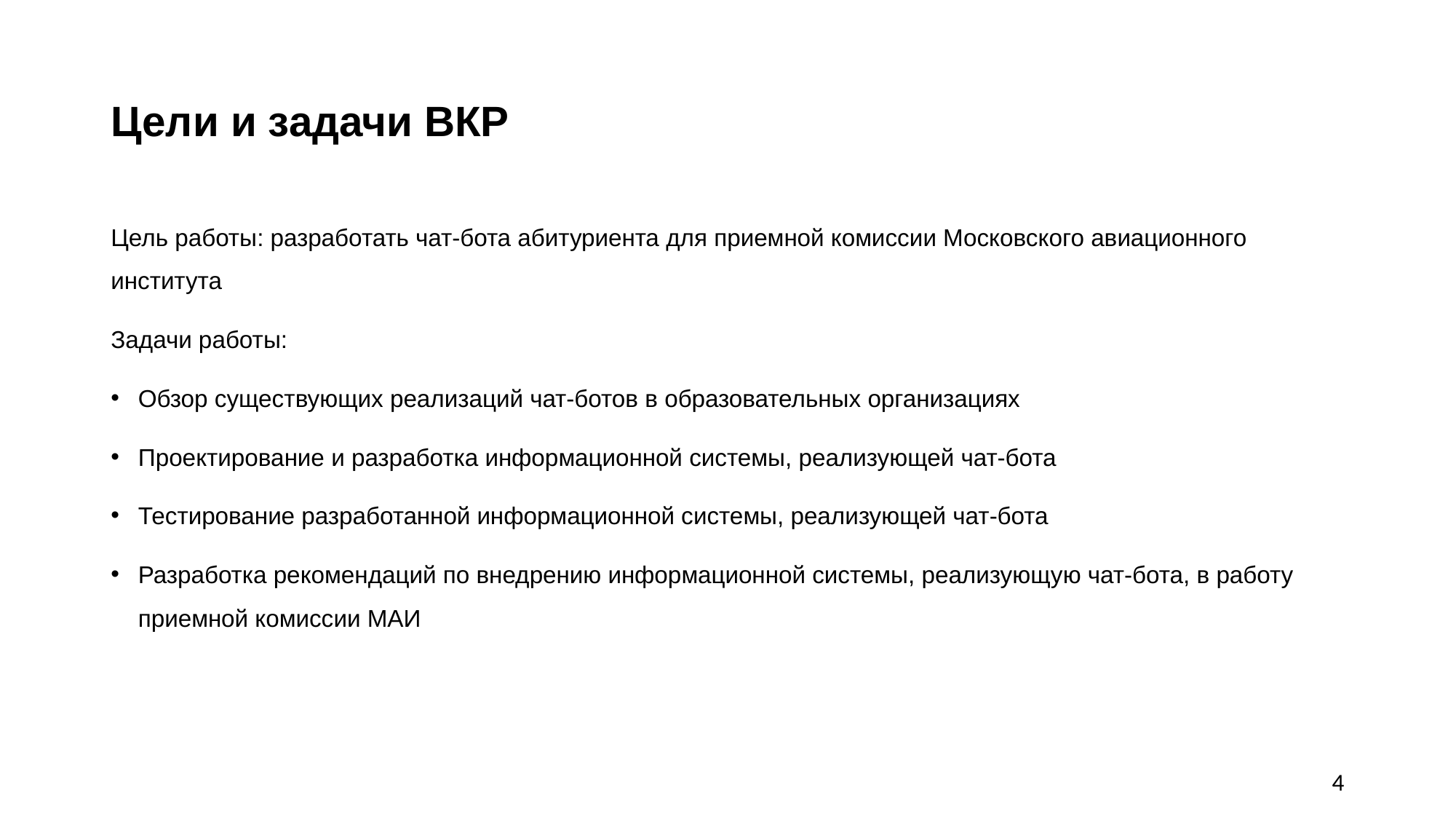

# Цели и задачи ВКР
Цель работы: разработать чат-бота абитуриента для приемной комиссии Московского авиационного института
Задачи работы:
Обзор существующих реализаций чат-ботов в образовательных организациях
Проектирование и разработка информационной системы, реализующей чат-бота
Тестирование разработанной информационной системы, реализующей чат-бота
Разработка рекомендаций по внедрению информационной системы, реализующую чат-бота, в работу приемной комиссии МАИ
4